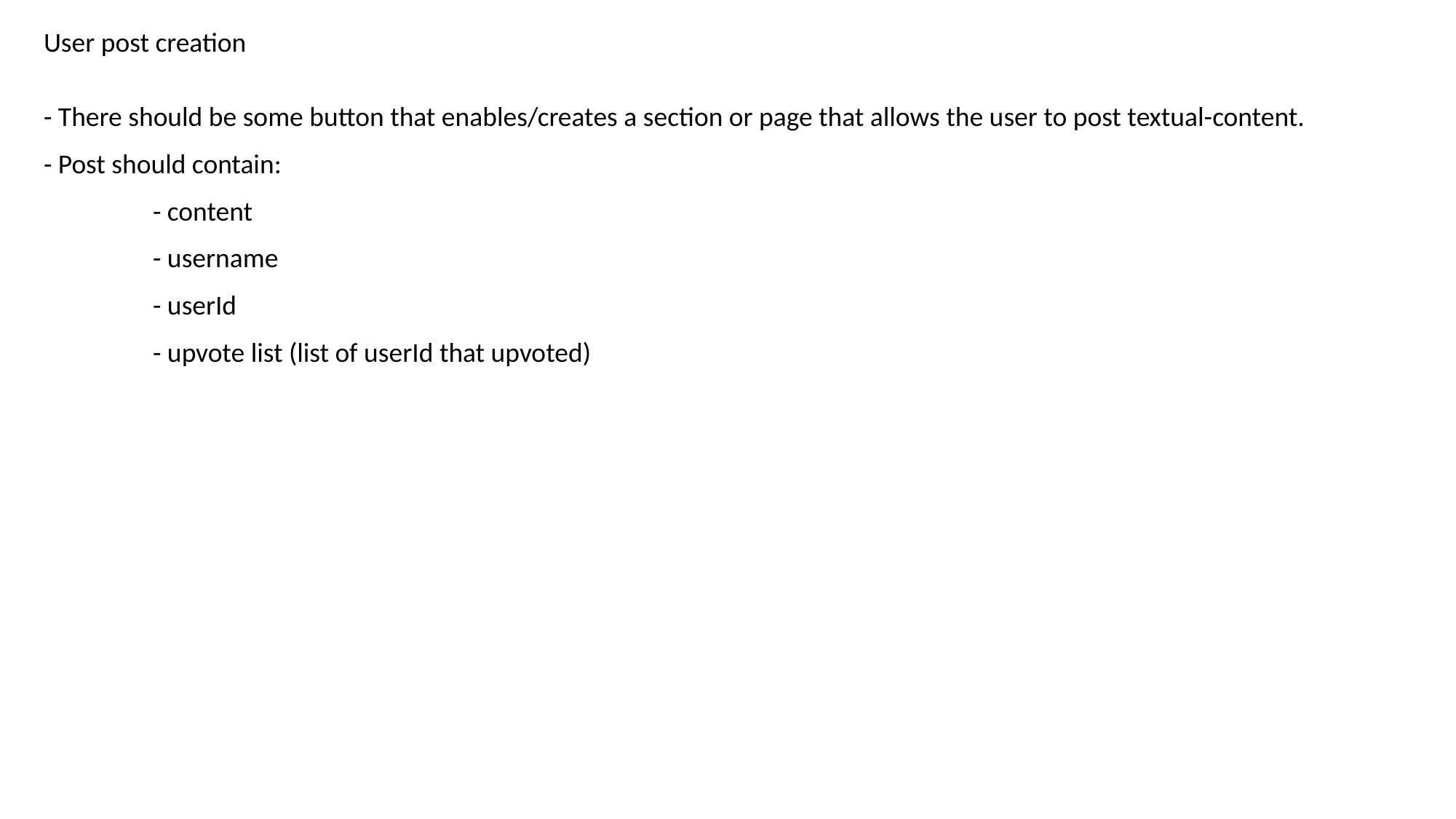

User post creation
- There should be some button that enables/creates a section or page that allows the user to post textual-content.
- Post should contain:
	- content
	- username
	- userId
	- upvote list (list of userId that upvoted)